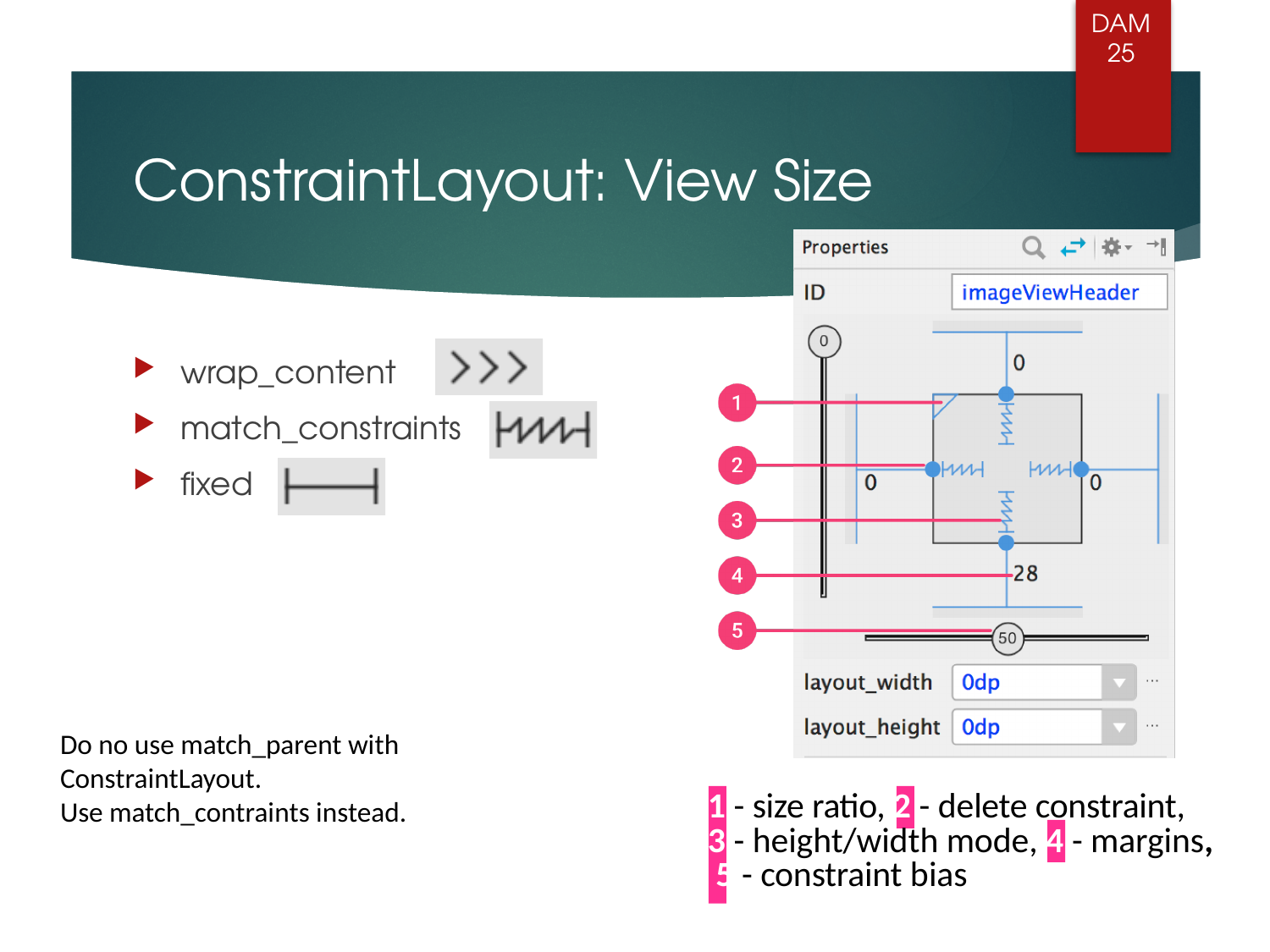

DAM
25
# ConstraintLayout: View Size

wrap_content
match_constraints
fixed

Do no use match_parent with ConstraintLayout.
Use match_contraints instead.
1 - size ratio, 2 - delete constraint,  3 - height/width mode, 4 - margins,  5 - constraint bias